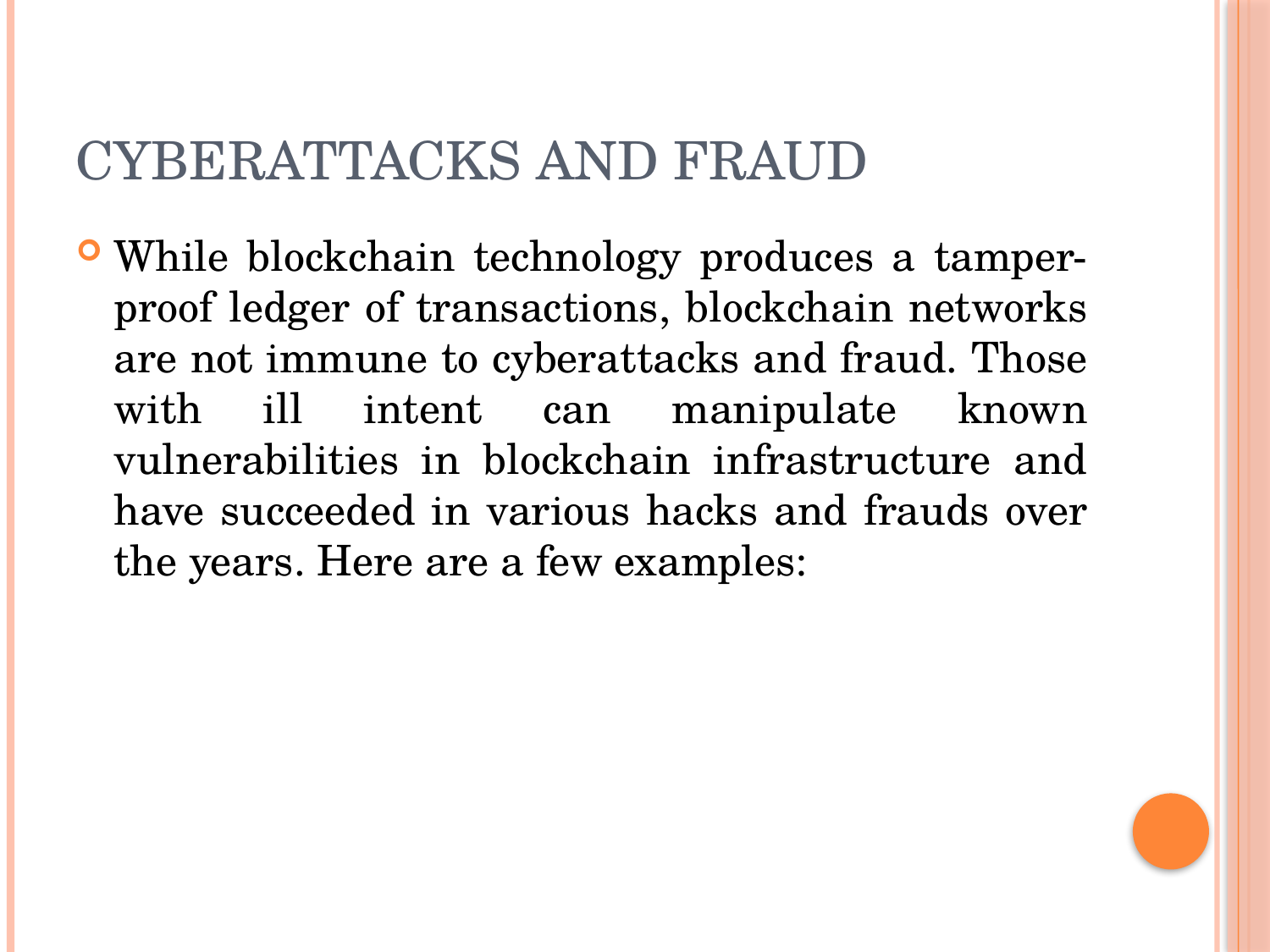

# Cyberattacks and fraud
While blockchain technology produces a tamper-proof ledger of transactions, blockchain networks are not immune to cyberattacks and fraud. Those with ill intent can manipulate known vulnerabilities in blockchain infrastructure and have succeeded in various hacks and frauds over the years. Here are a few examples: